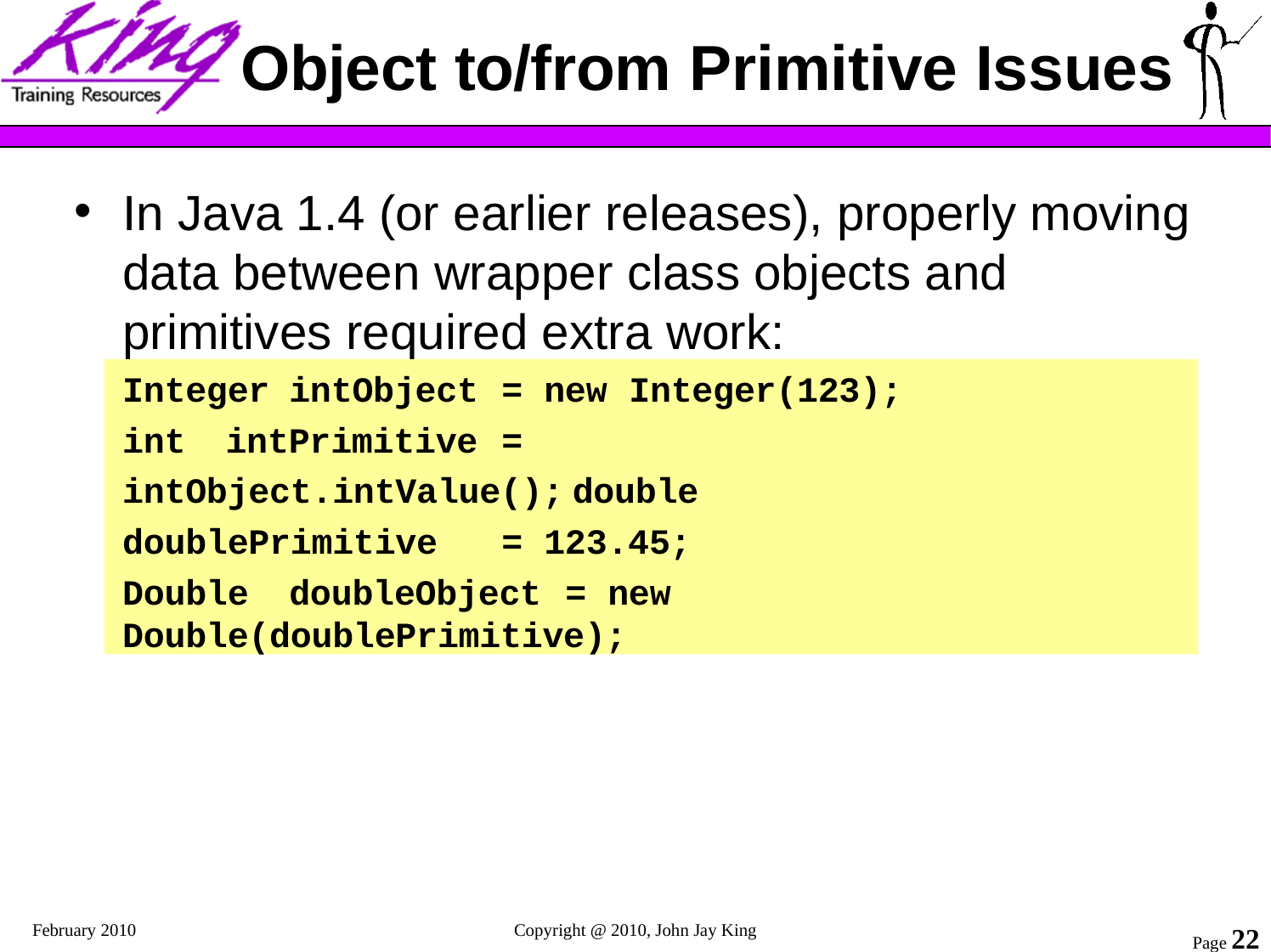

# Object to/from Primitive Issues
In Java 1.4 (or earlier releases), properly moving data between wrapper class objects and primitives required extra work:
Integer	intObject	=	new	Integer(123);   int	intPrimitive	=	intObject.intValue(); double	doublePrimitive	=	123.45;
Double	doubleObject	=	new	Double(doublePrimitive);
February 2010
Copyright @ 2010, John Jay King
Page 22